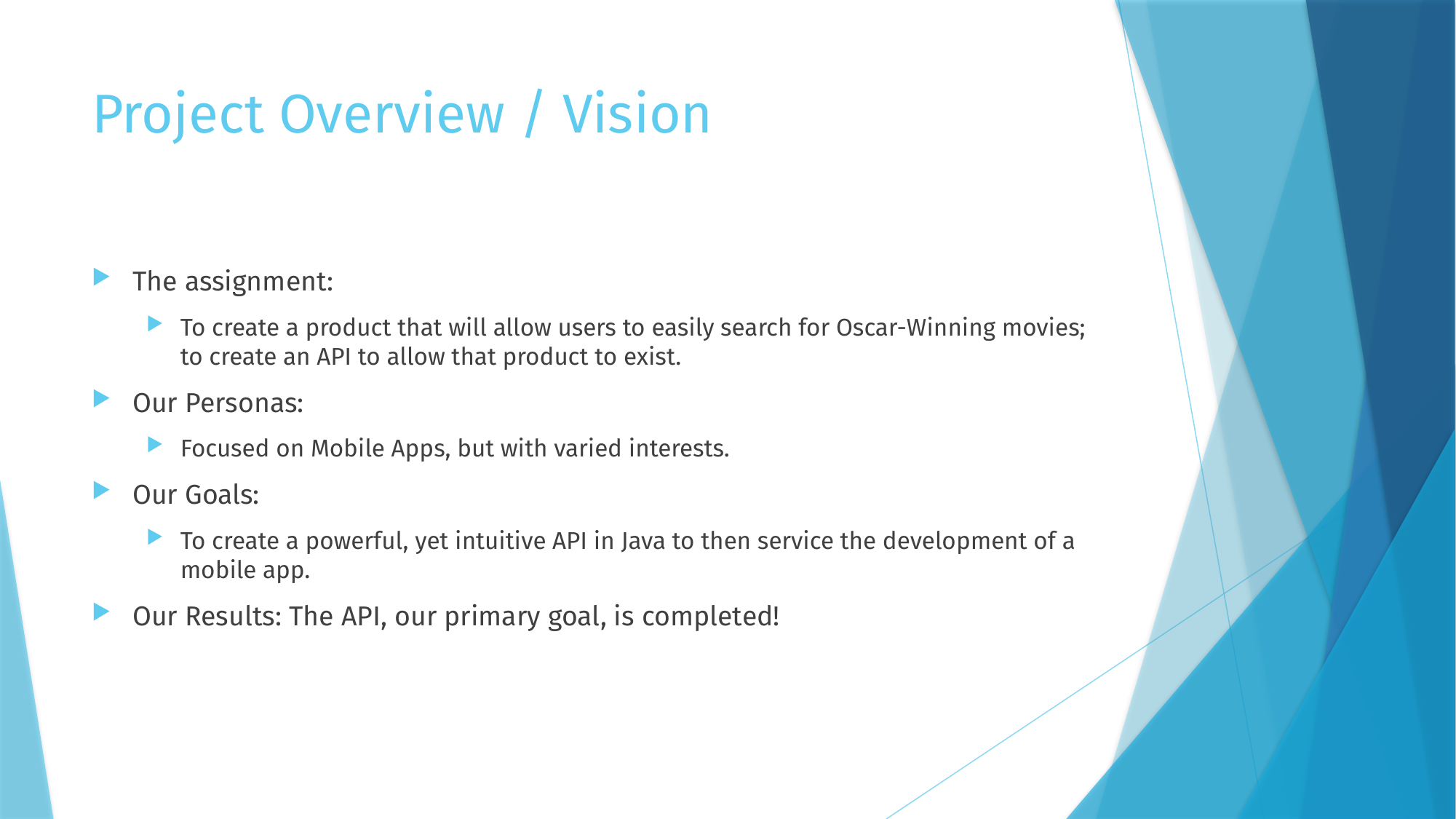

# Project Overview / Vision
The assignment:
To create a product that will allow users to easily search for Oscar-Winning movies; to create an API to allow that product to exist.
Our Personas:
Focused on Mobile Apps, but with varied interests.
Our Goals:
To create a powerful, yet intuitive API in Java to then service the development of a mobile app.
Our Results: The API, our primary goal, is completed!